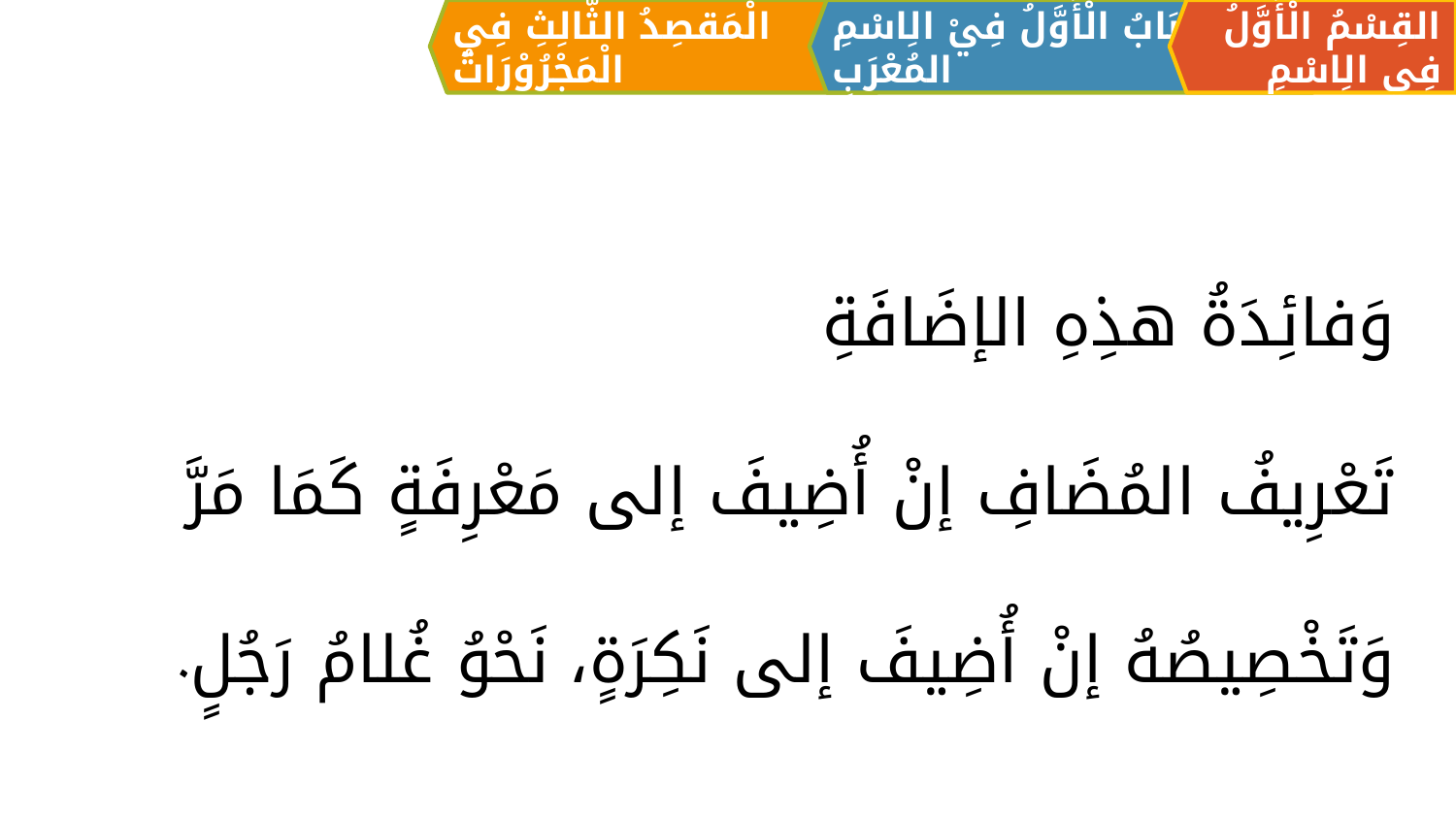

الْمَقصِدُ الثَّالِثِ فِي الْمَجْرُوْرَاتُ
القِسْمُ الْأَوَّلُ فِي الِاسْمِ
to remove
اَلبَابُ الْأَوَّلُ فِيْ الِاسْمِ المُعْرَبِ
وَفائِدَةُ هذِهِ الإضَافَةِ
تَعْرِيفُ المُضَافِ إنْ أُضِيفَ إلى مَعْرِفَةٍ كَمَا مَرَّ
وَتَخْصِيصُهُ إنْ أُضِيفَ إلى نَكِرَةٍ، نَحْوُ غُلامُ رَجُلٍ.